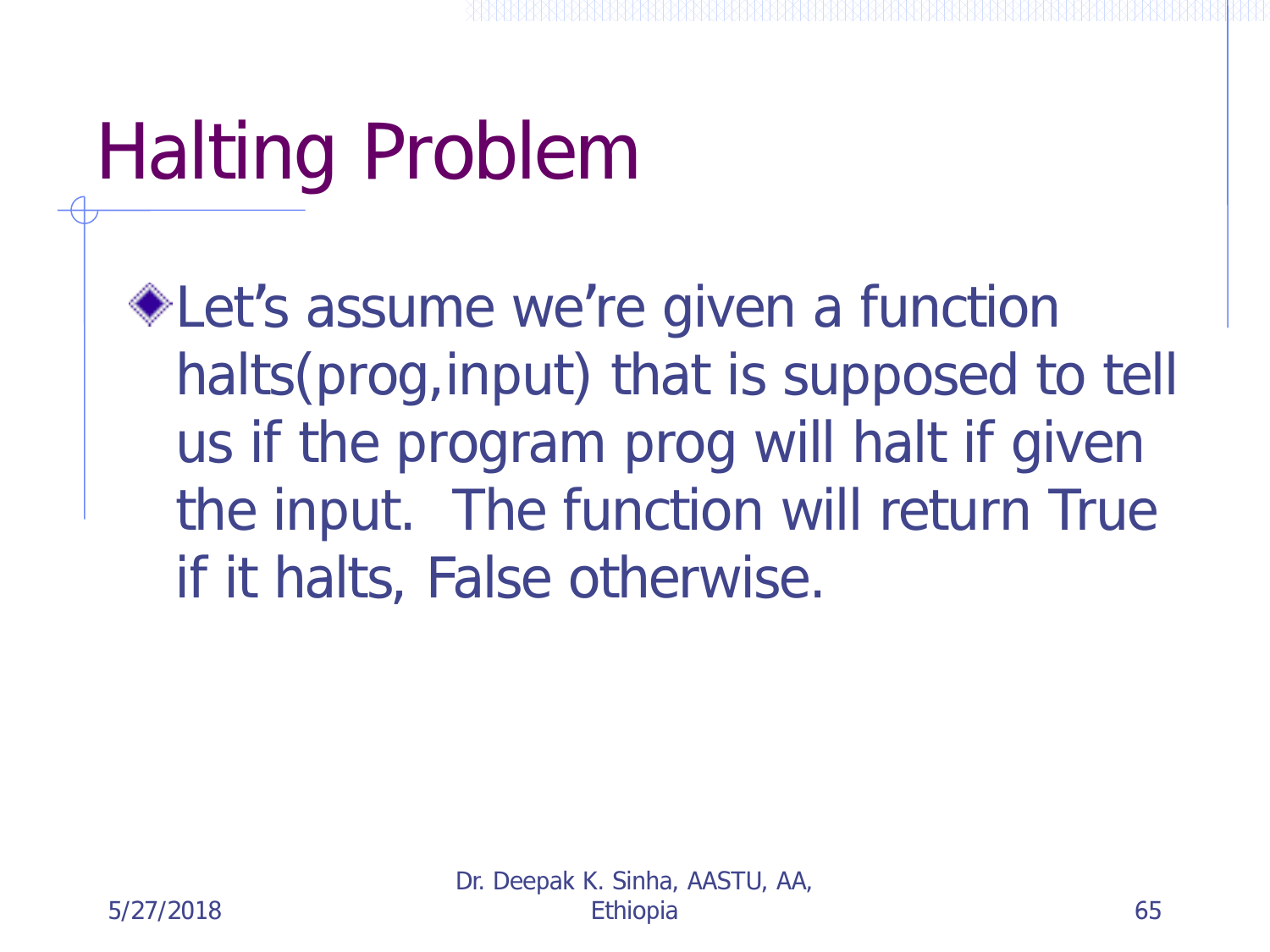

# Halting Problem
Let’s assume we’re given a function halts(prog,input) that is supposed to tell us if the program prog will halt if given the input.  The function will return True if it halts, False otherwise.
5/27/2018
Dr. Deepak K. Sinha, AASTU, AA, Ethiopia
65